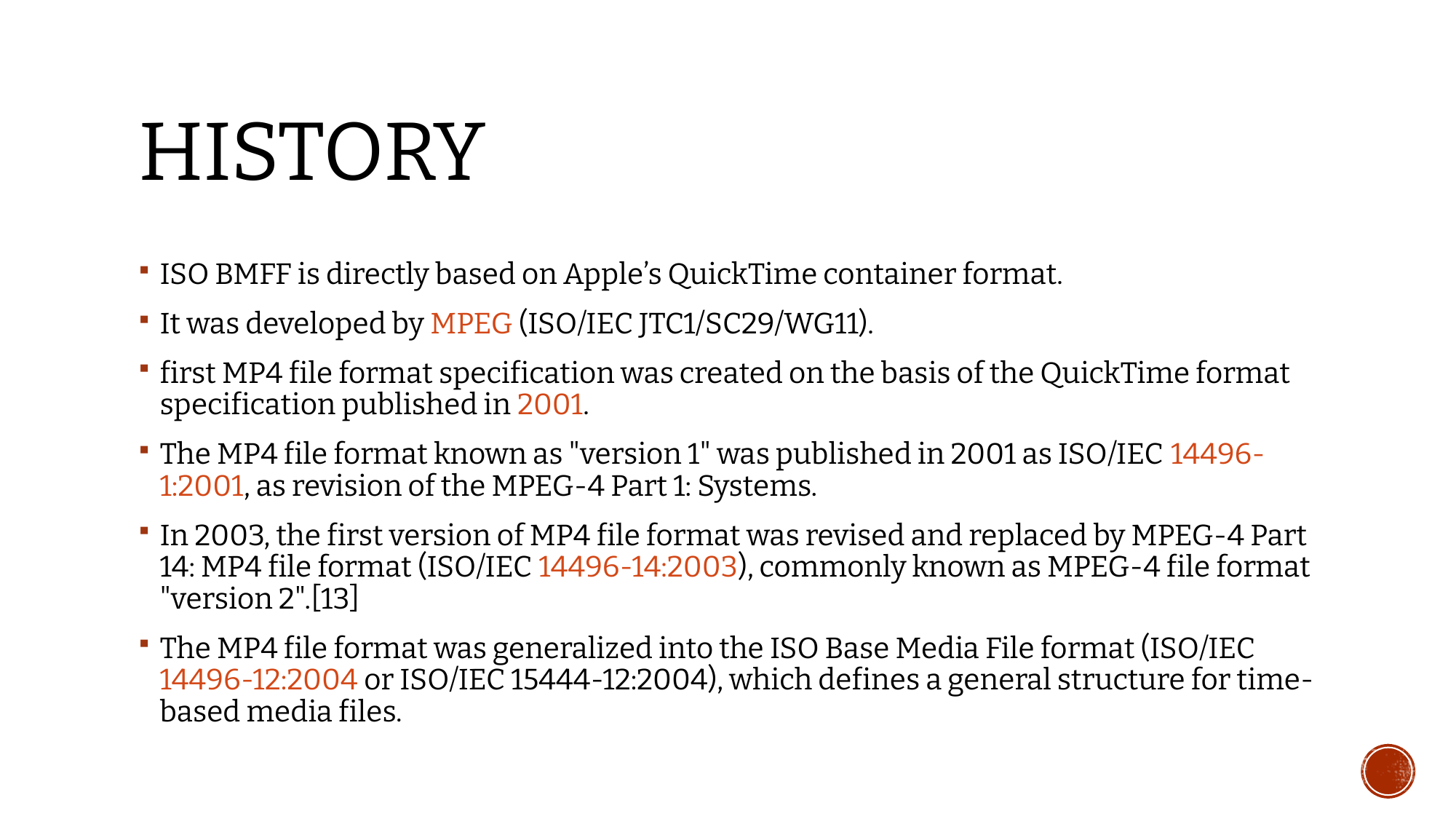

# History
ISO BMFF is directly based on Apple’s QuickTime container format.
It was developed by MPEG (ISO/IEC JTC1/SC29/WG11).
first MP4 file format specification was created on the basis of the QuickTime format specification published in 2001.
The MP4 file format known as "version 1" was published in 2001 as ISO/IEC 14496-1:2001, as revision of the MPEG-4 Part 1: Systems.
In 2003, the first version of MP4 file format was revised and replaced by MPEG-4 Part 14: MP4 file format (ISO/IEC 14496-14:2003), commonly known as MPEG-4 file format "version 2".[13]
The MP4 file format was generalized into the ISO Base Media File format (ISO/IEC 14496-12:2004 or ISO/IEC 15444-12:2004), which defines a general structure for time-based media files.